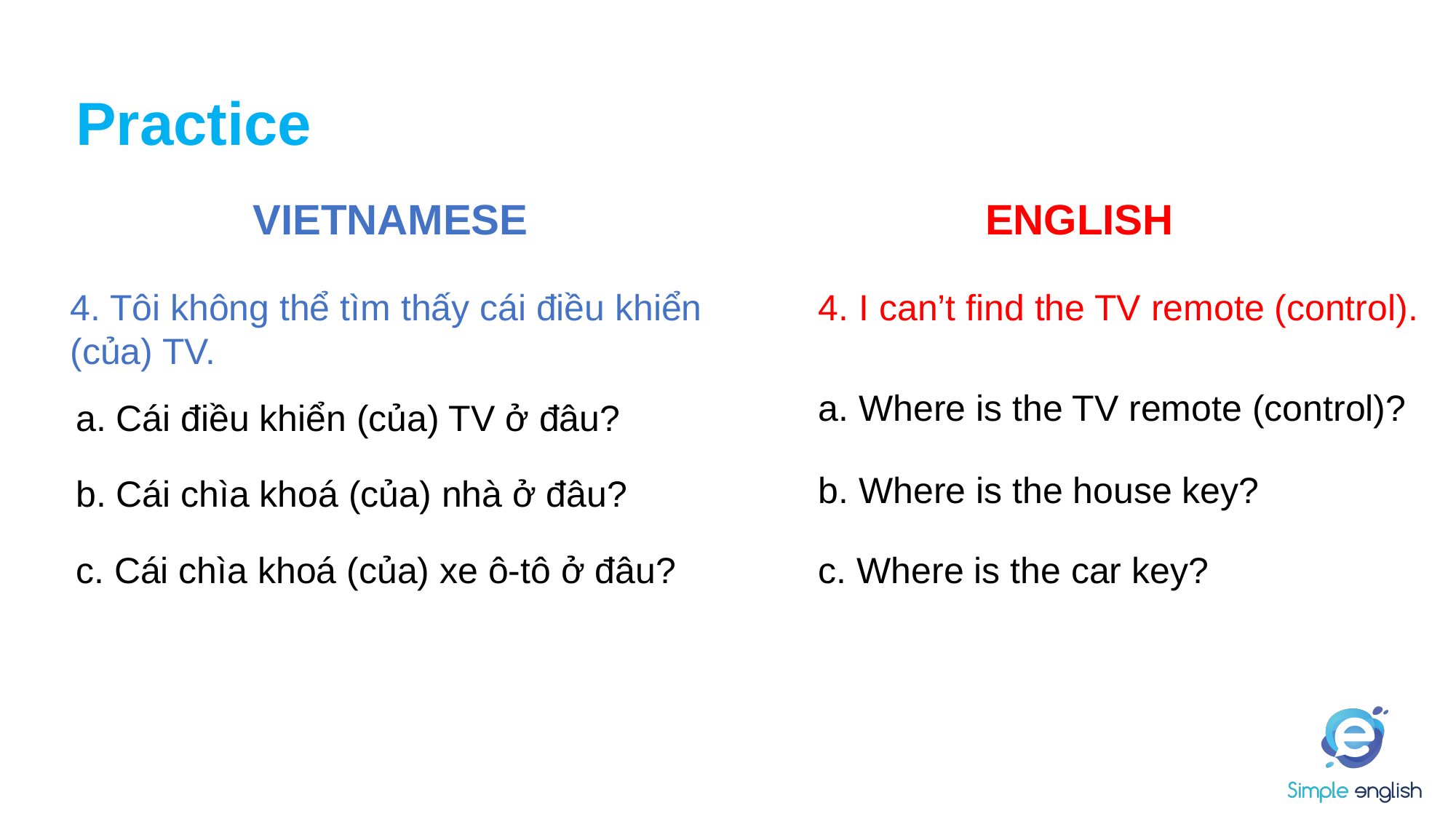

# Practice
VIETNAMESE
ENGLISH
4. I can’t find the TV remote (control).
4. Tôi không thể tìm thấy cái điều khiển (của) TV.
a. Where is the TV remote (control)?
a. Cái điều khiển (của) TV ở đâu?
b. Where is the house key?
b. Cái chìa khoá (của) nhà ở đâu?
c. Cái chìa khoá (của) xe ô-tô ở đâu?
c. Where is the car key?